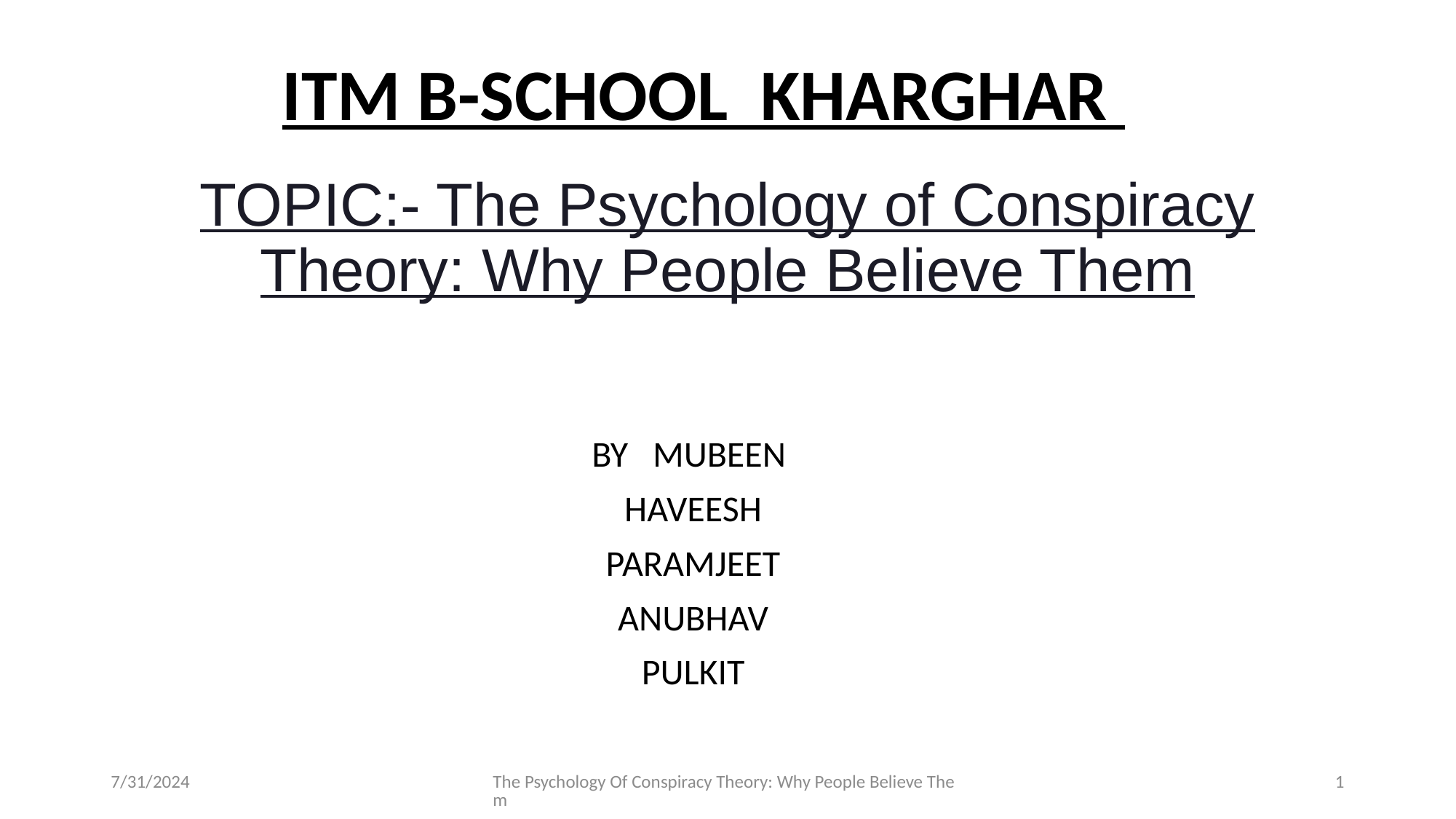

ITM B-SCHOOL  KHARGHAR
# TOPIC:- The Psychology of Conspiracy Theory: Why People Believe Them
BY   MUBEEN
HAVEESH
PARAMJEET
ANUBHAV
PULKIT
7/31/2024
The Psychology Of Conspiracy Theory: Why People Believe Them
1